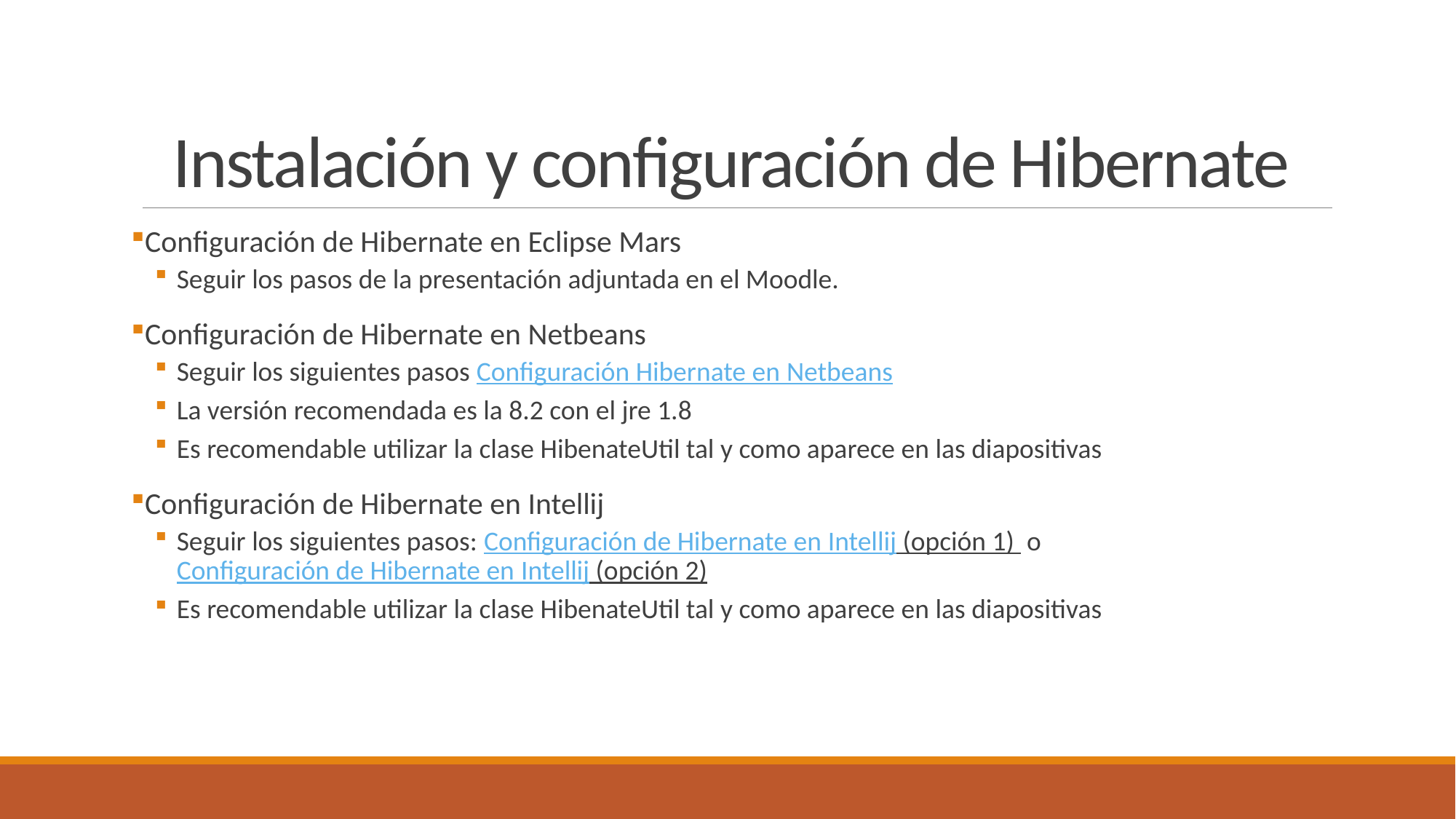

# Instalación y configuración de Hibernate
Configuración de Hibernate en Eclipse Mars
Seguir los pasos de la presentación adjuntada en el Moodle.
Configuración de Hibernate en Netbeans
Seguir los siguientes pasos Configuración Hibernate en Netbeans
La versión recomendada es la 8.2 con el jre 1.8
Es recomendable utilizar la clase HibenateUtil tal y como aparece en las diapositivas
Configuración de Hibernate en Intellij
Seguir los siguientes pasos: Configuración de Hibernate en Intellij (opción 1)  o Configuración de Hibernate en Intellij (opción 2)
Es recomendable utilizar la clase HibenateUtil tal y como aparece en las diapositivas